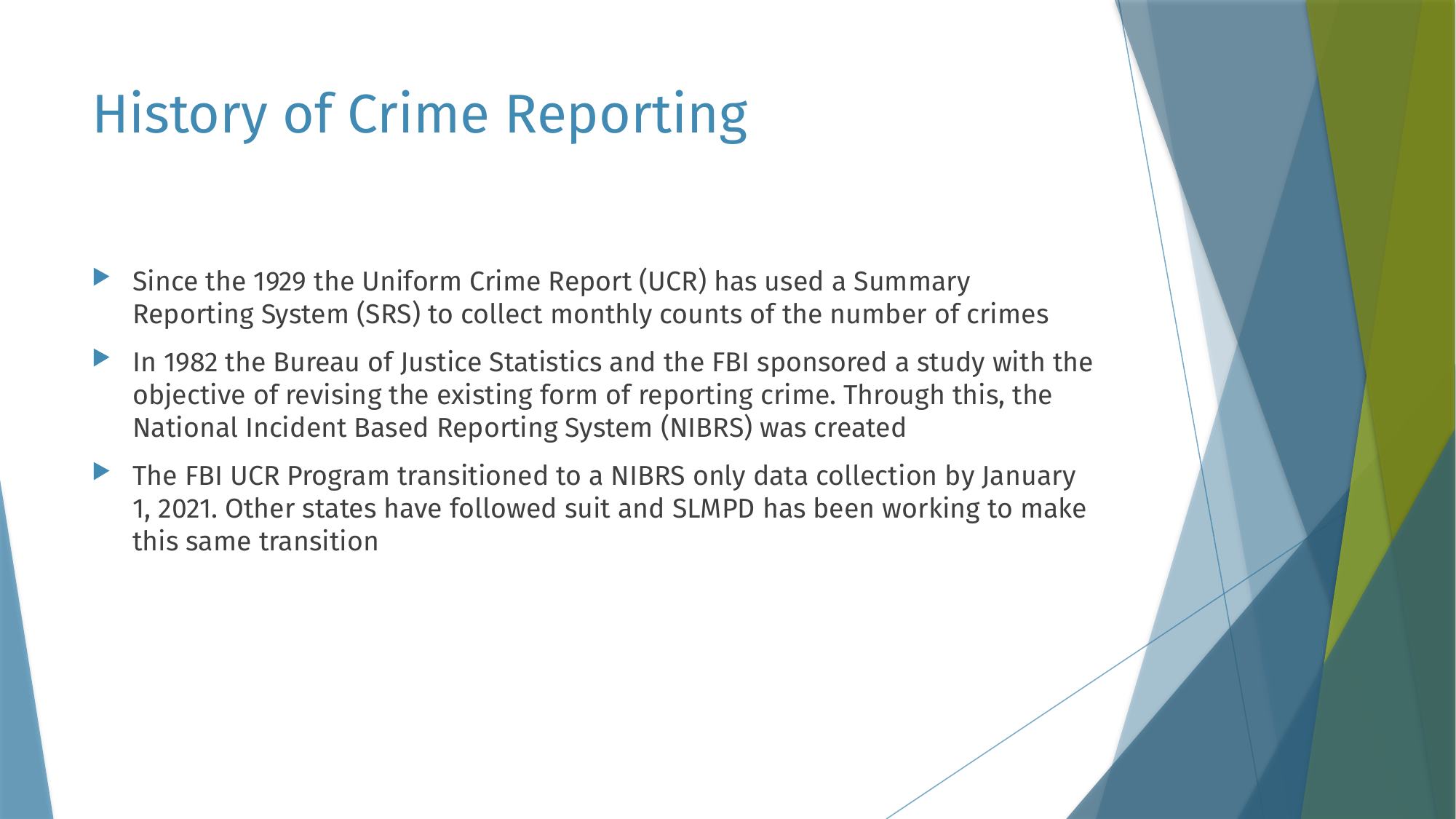

# History of Crime Reporting
Since the 1929 the Uniform Crime Report (UCR) has used a Summary Reporting System (SRS) to collect monthly counts of the number of crimes
In 1982 the Bureau of Justice Statistics and the FBI sponsored a study with the objective of revising the existing form of reporting crime. Through this, the National Incident Based Reporting System (NIBRS) was created
The FBI UCR Program transitioned to a NIBRS only data collection by January 1, 2021. Other states have followed suit and SLMPD has been working to make this same transition